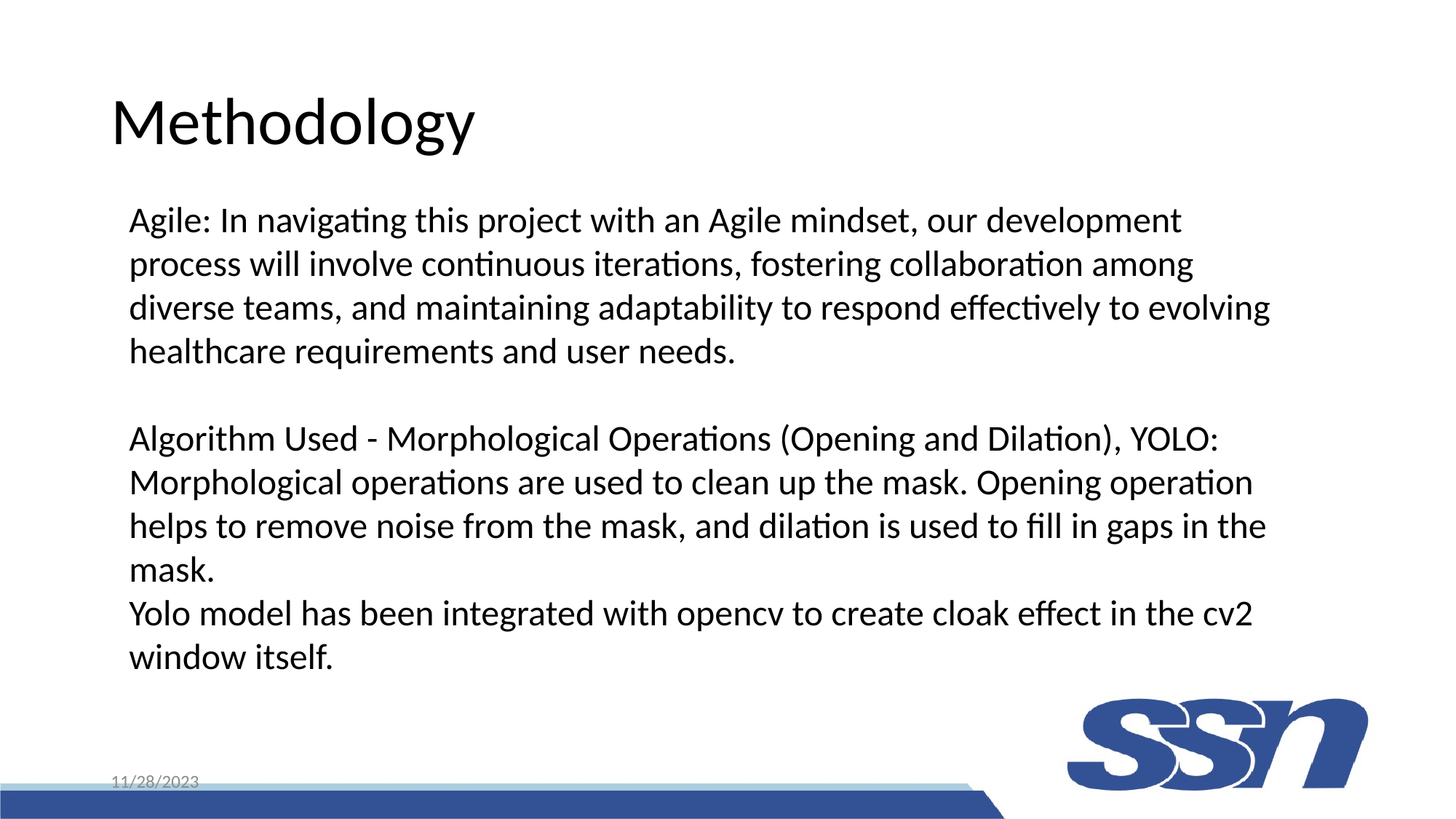

# Methodology
Agile: In navigating this project with an Agile mindset, our development process will involve continuous iterations, fostering collaboration among diverse teams, and maintaining adaptability to respond effectively to evolving healthcare requirements and user needs.

Algorithm Used - Morphological Operations (Opening and Dilation), YOLO:
Morphological operations are used to clean up the mask. Opening operation helps to remove noise from the mask, and dilation is used to fill in gaps in the mask.
Yolo model has been integrated with opencv to create cloak effect in the cv2 window itself.
11/28/2023